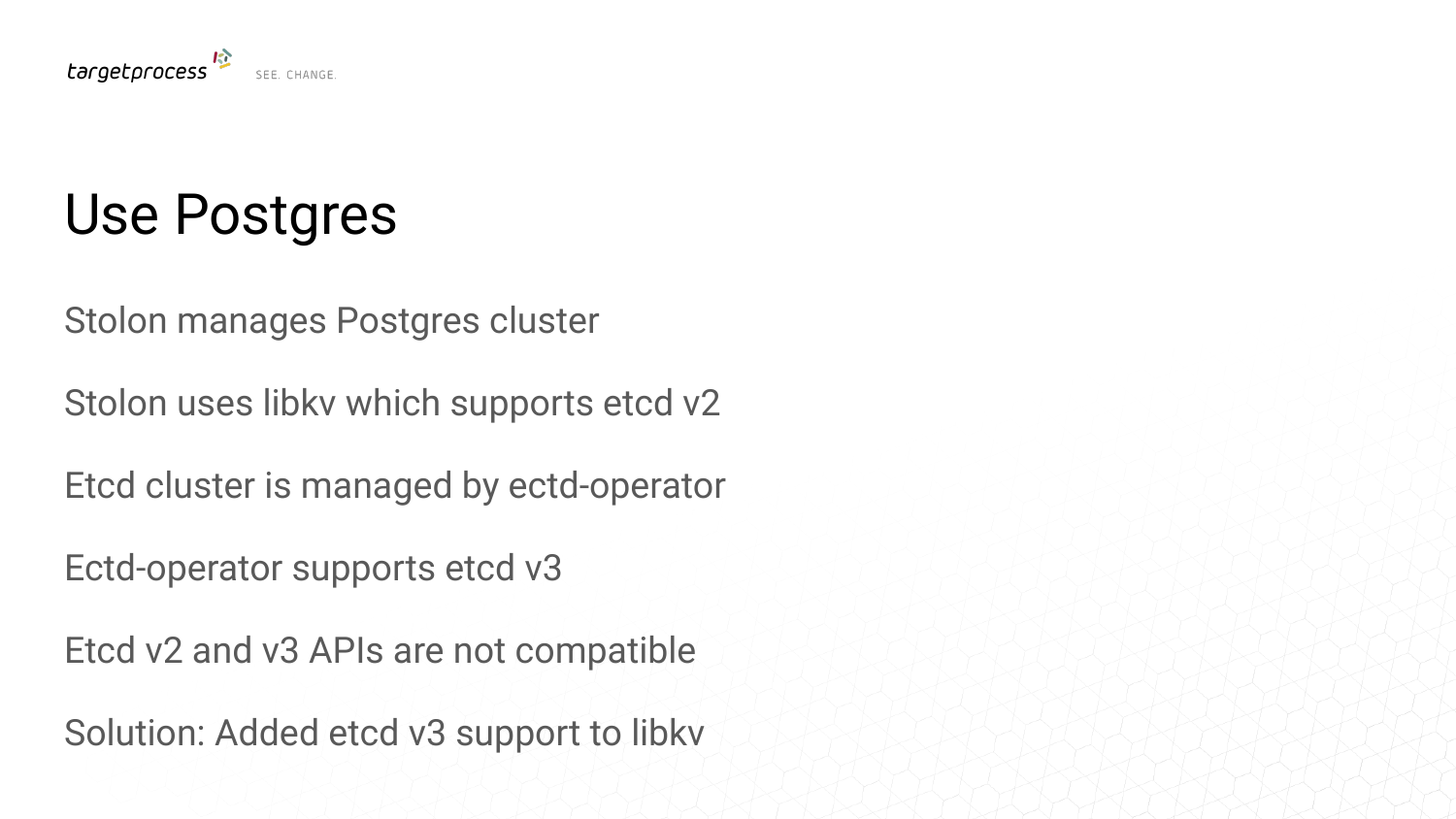

# Use Postgres
Stolon manages Postgres cluster
Stolon uses libkv which supports etcd v2
Etcd cluster is managed by ectd-operator
Ectd-operator supports etcd v3
Etcd v2 and v3 APIs are not compatible
Solution: Added etcd v3 support to libkv